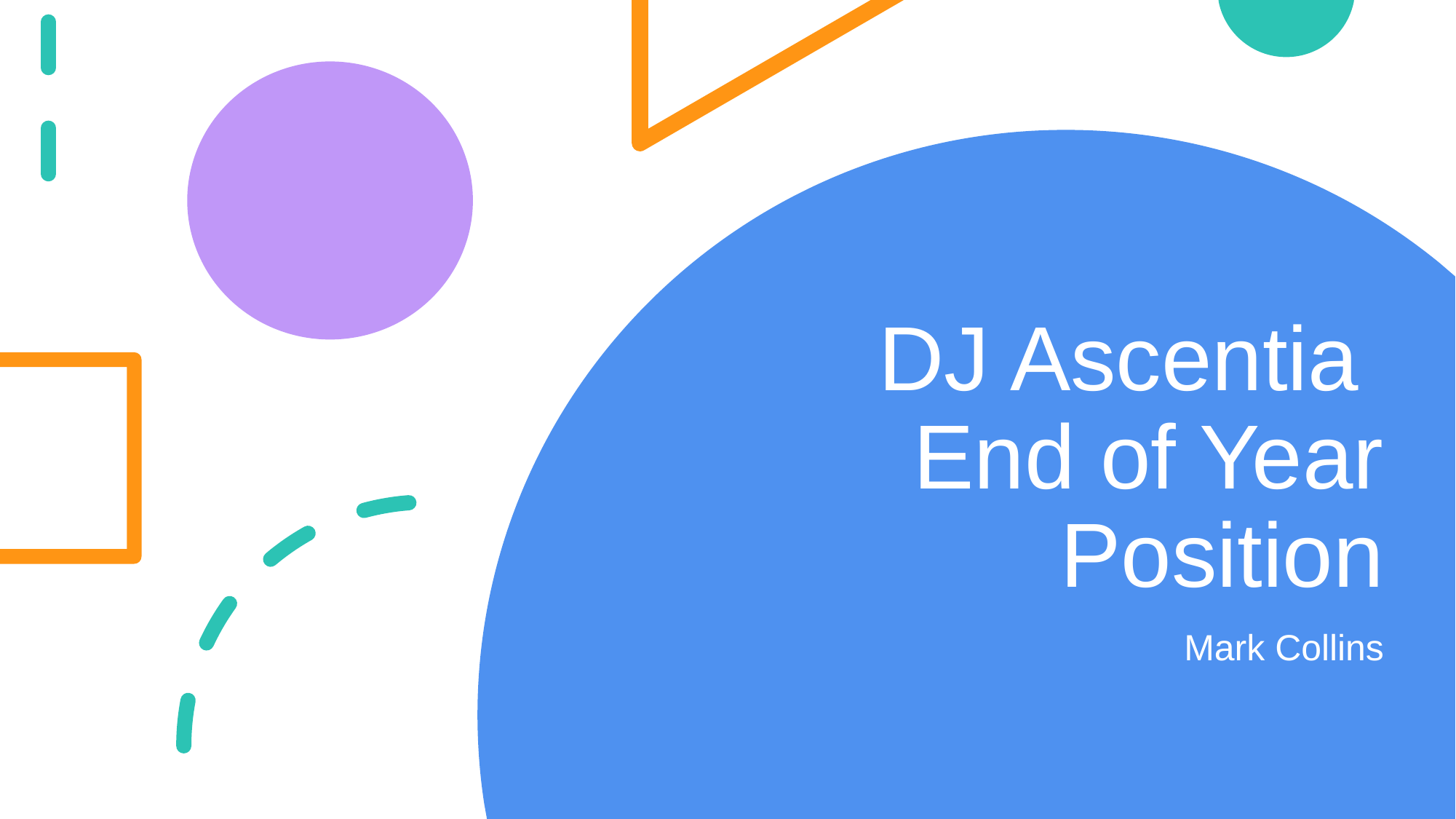

# DJ Ascentia End of Year Position
Mark Collins